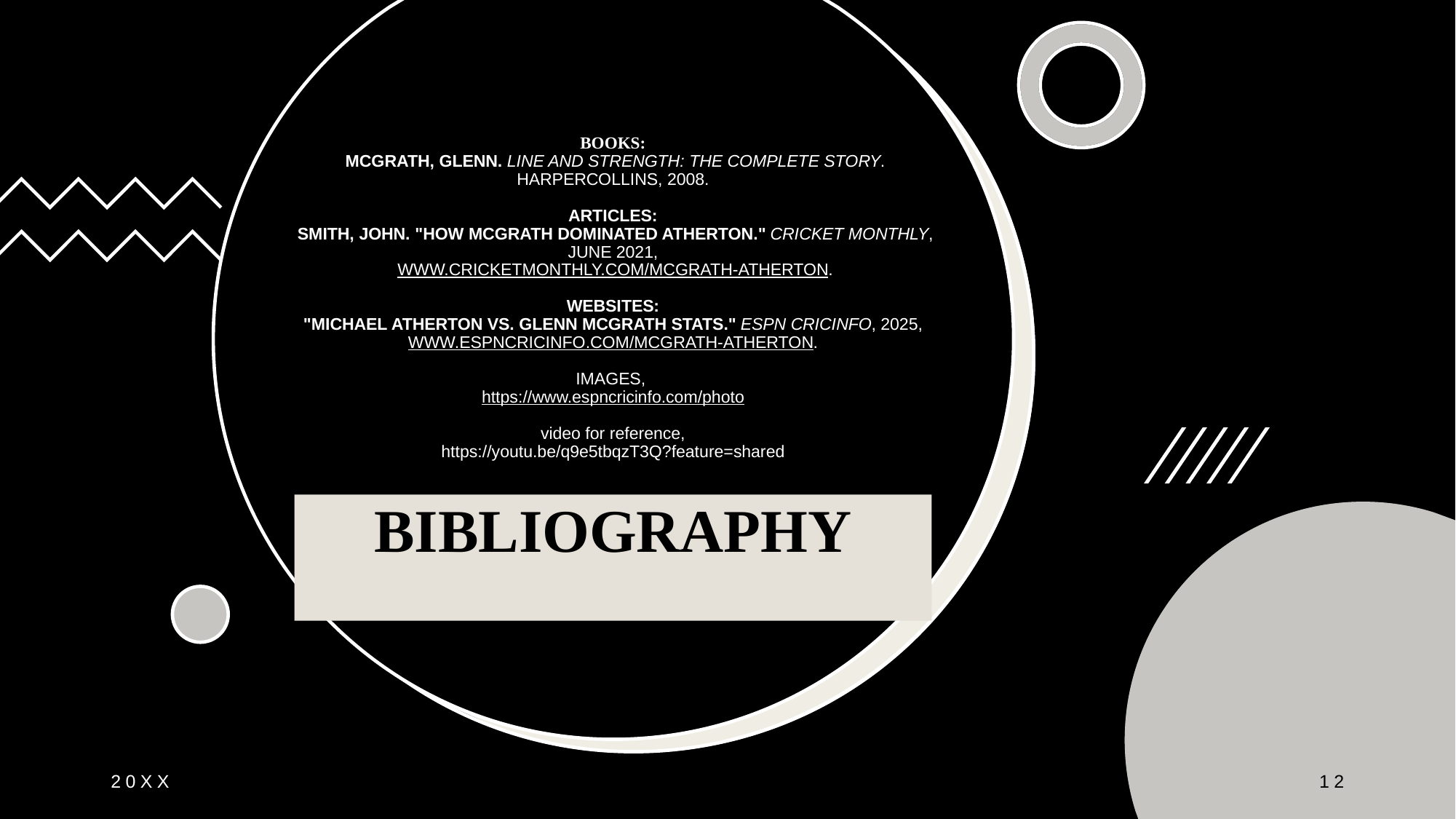

# BOOKS: MCGRATH, GLENN. LINE AND STRENGTH: THE COMPLETE STORY. HARPERCOLLINS, 2008.
ARTICLES:
 SMITH, JOHN. "HOW MCGRATH DOMINATED ATHERTON." CRICKET MONTHLY, JUNE 2021,
 WWW.CRICKETMONTHLY.COM/MCGRATH-ATHERTON.
WEBSITES:
 "MICHAEL ATHERTON VS. GLENN MCGRATH STATS." ESPN CRICINFO, 2025, WWW.ESPNCRICINFO.COM/MCGRATH-ATHERTON.
IMAGES,
https://www.espncricinfo.com/photo
video for reference,
https://youtu.be/q9e5tbqzT3Q?feature=shared

BIBLIOGRAPHY

20XX
12